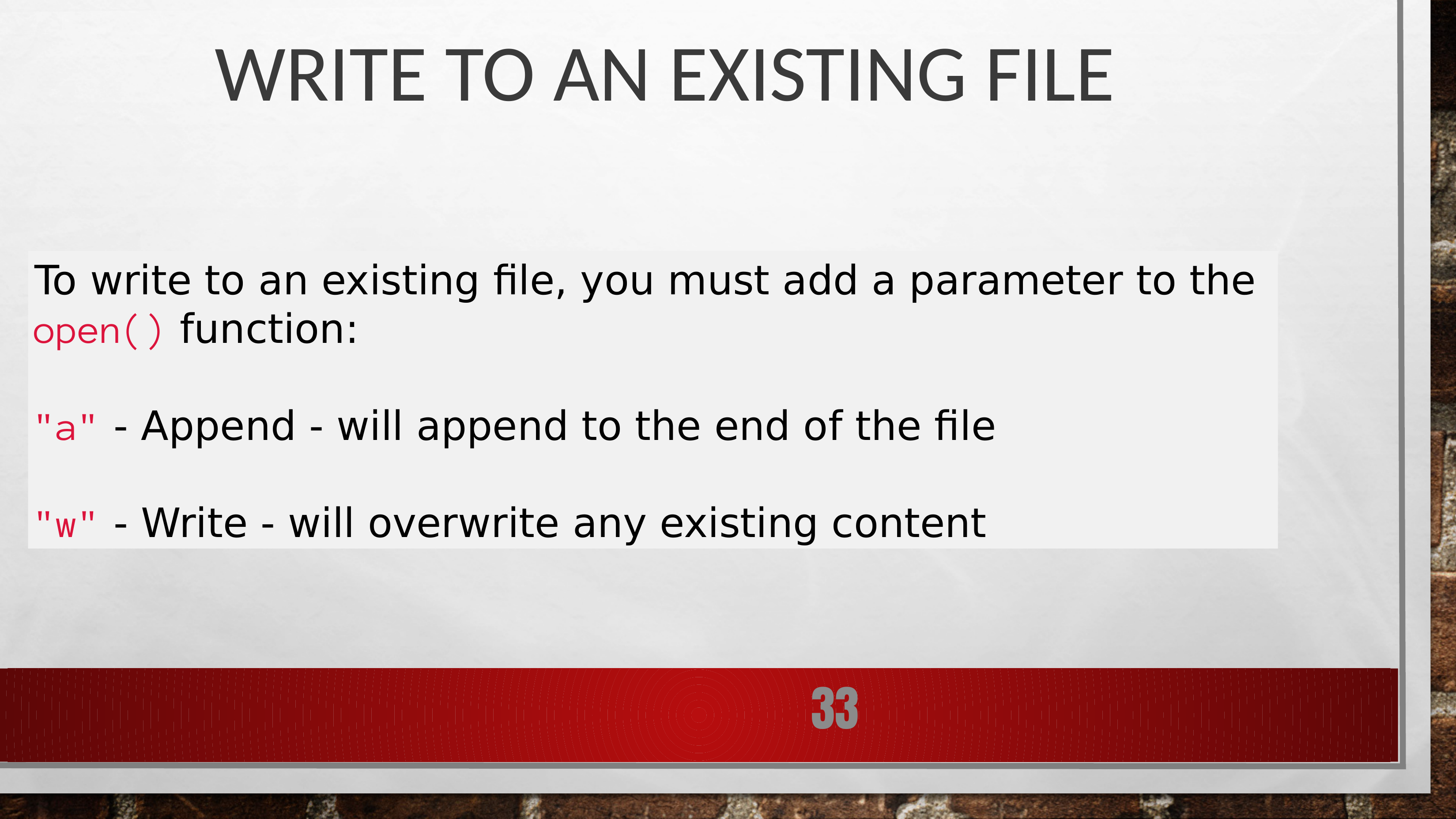

# Write to an Existing File
To write to an existing file, you must add a parameter to the
open() function:

"a" - Append - will append to the end of the file

"w" - Write - will overwrite any existing content
33